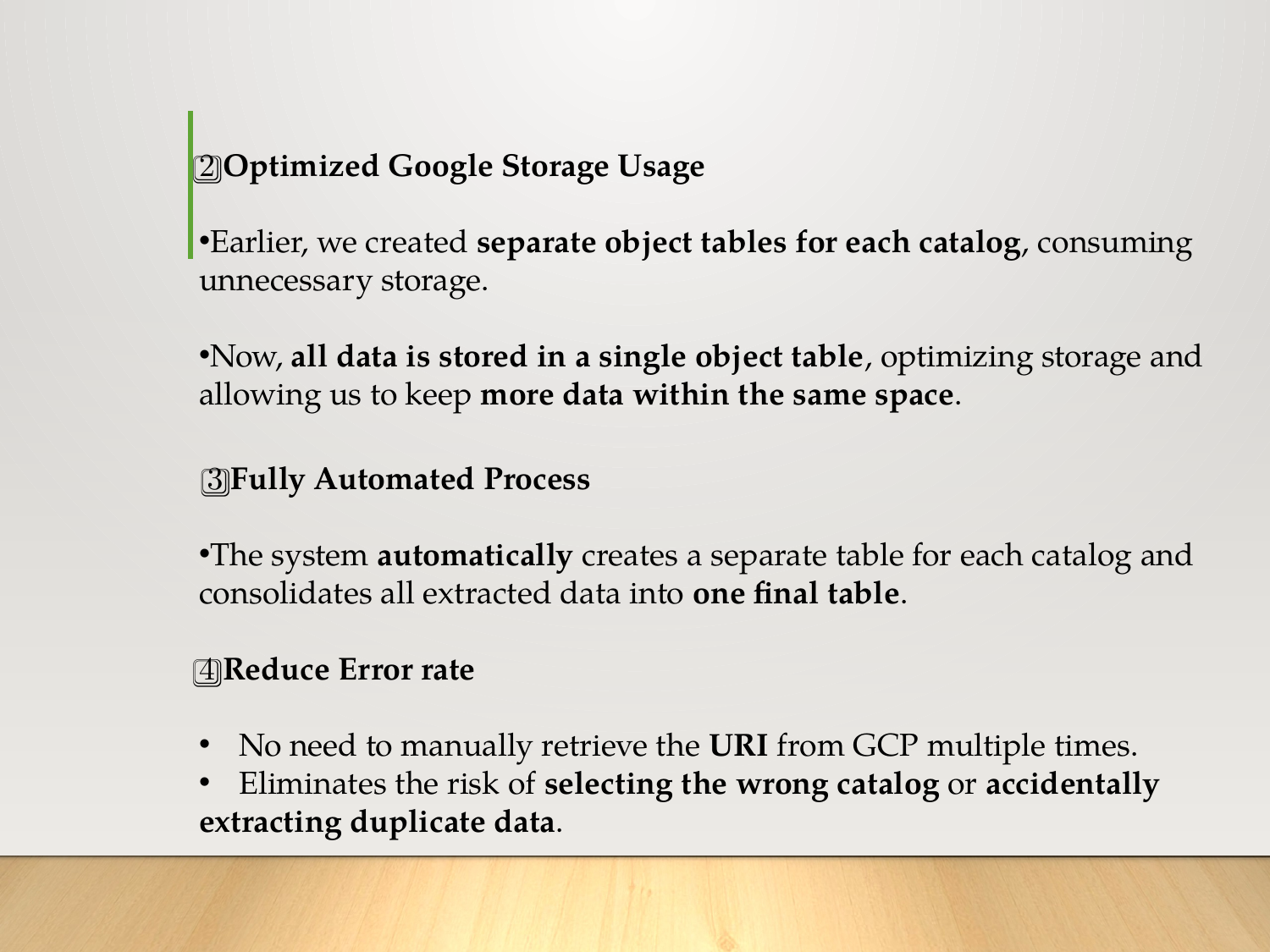

2️⃣ Optimized Google Storage Usage

Earlier, we created separate object tables for each catalog, consuming unnecessary storage.

Now, all data is stored in a single object table, optimizing storage and
allowing us to keep more data within the same space.

 3️⃣ Fully Automated Process

The system automatically creates a separate table for each catalog and consolidates all extracted data into one final table.

4️⃣ Reduce Error rate

No need to manually retrieve the URI from GCP multiple times.
Eliminates the risk of selecting the wrong catalog or accidentally
extracting duplicate data.